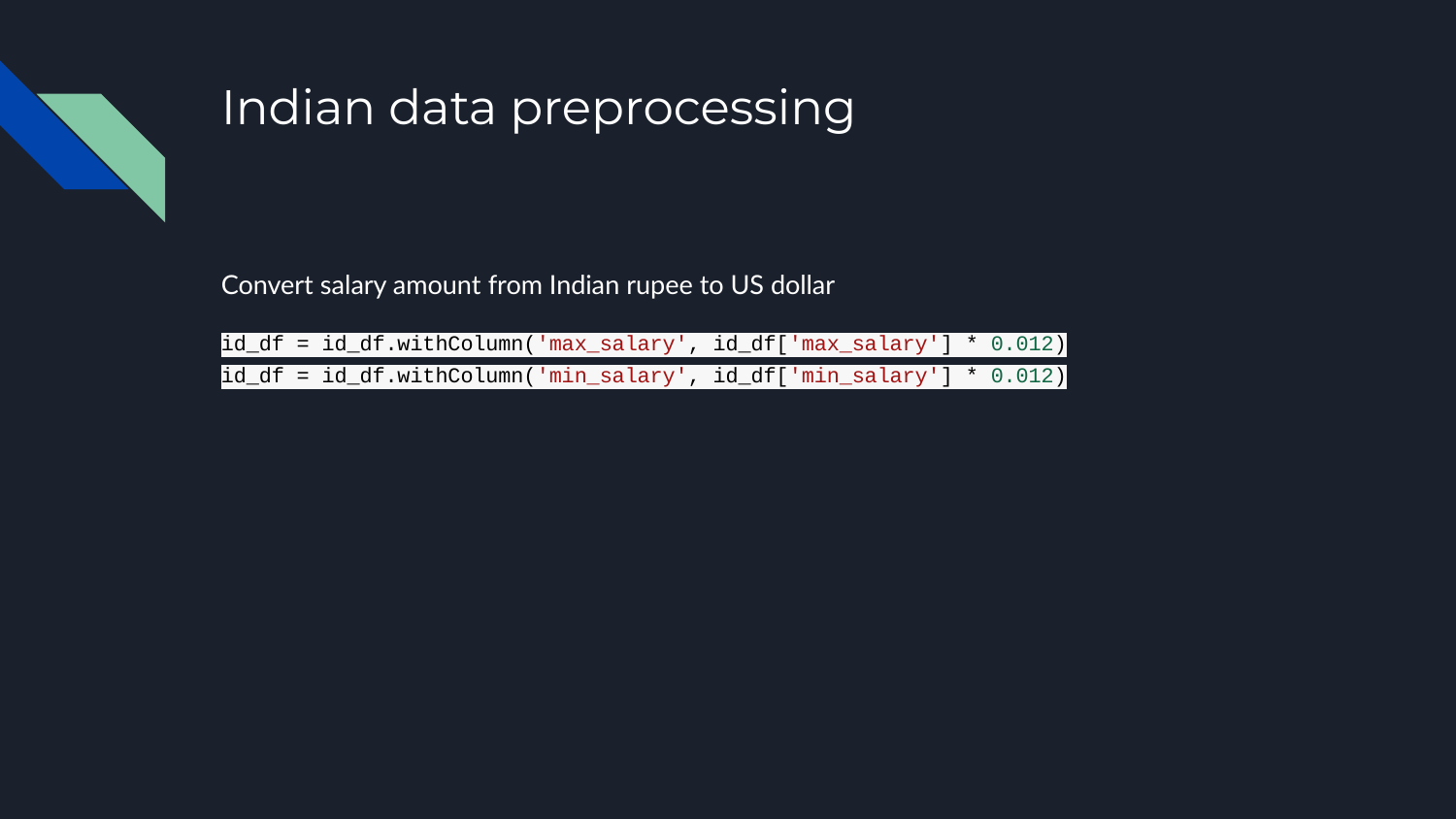

# Indian data preprocessing
Convert salary amount from Indian rupee to US dollar
id_df = id_df.withColumn('max_salary', id_df['max_salary'] * 0.012)
id_df = id_df.withColumn('min_salary', id_df['min_salary'] * 0.012)